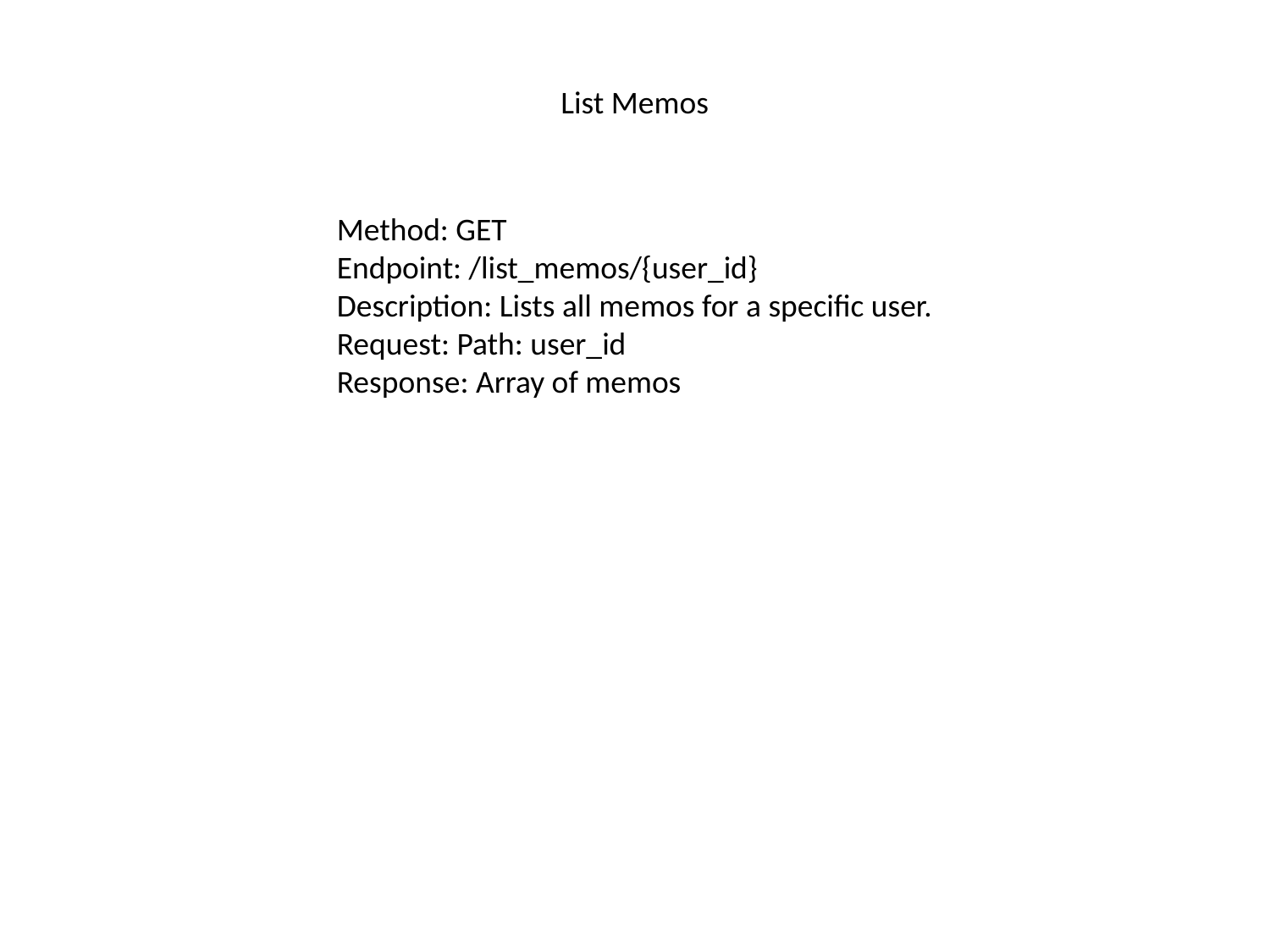

#

List Memos

Method: GET
Endpoint: /list_memos/{user_id}
Description: Lists all memos for a specific user.
Request: Path: user_id
Response: Array of memos